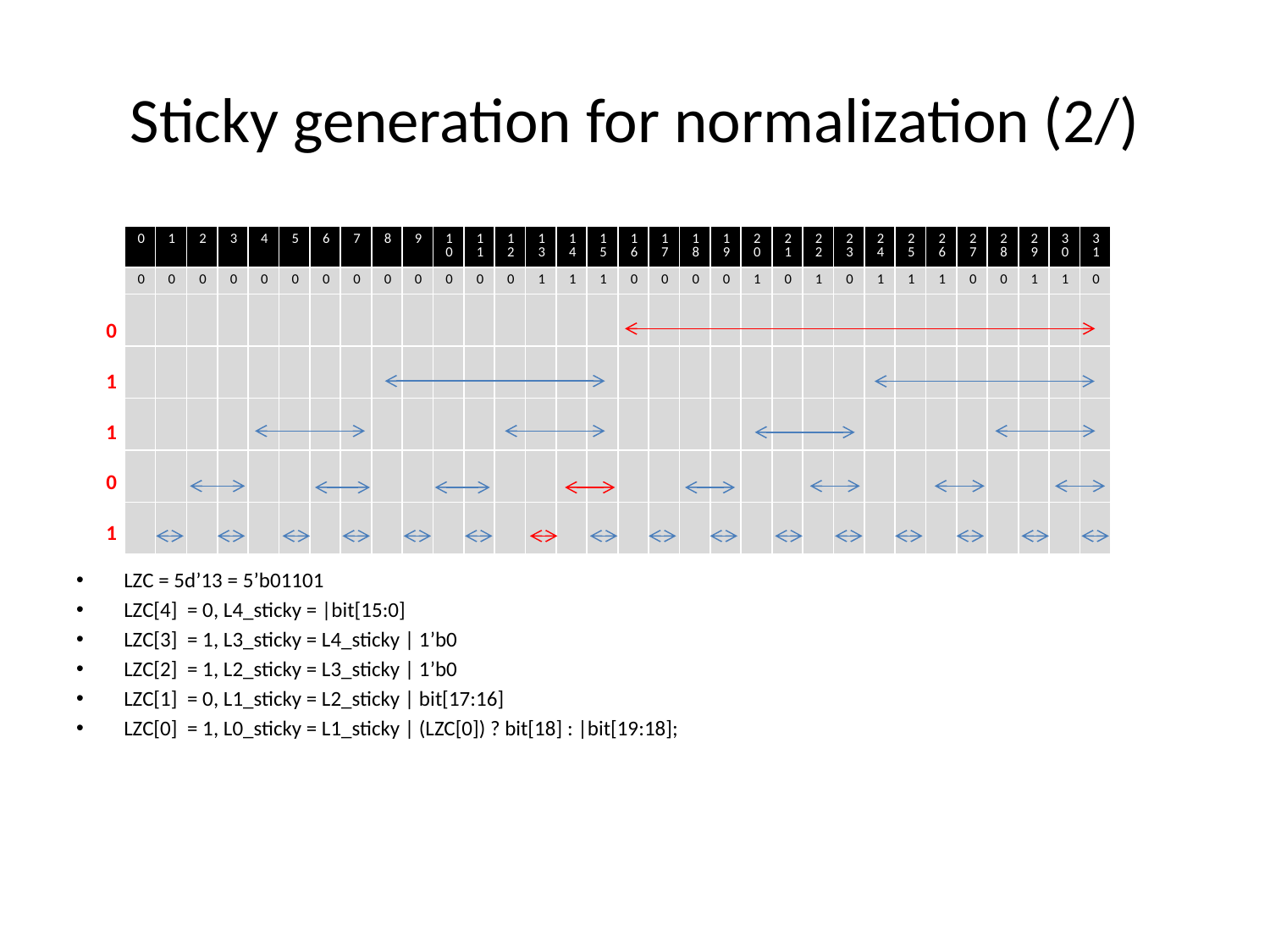

# Sticky generation for normalization (2/)

LZC = 5d’13 = 5’b01101
LZC[4]  = 0, L4_sticky = |bit[15:0]
LZC[3]  = 1, L3_sticky = L4_sticky | 1’b0
LZC[2]  = 1, L2_sticky = L3_sticky | 1’b0
LZC[1]  = 0, L1_sticky = L2_sticky | bit[17:16]
LZC[0]  = 1, L0_sticky = L1_sticky | (LZC[0]) ? bit[18] : |bit[19:18];

| 0 | 1 | 2 | 3 | 4 | 5 | 6 | 7 | 8 | 9 | 10 | 11 | 12 | 13 | 14 | 15 | 16 | 17 | 18 | 19 | 20 | 21 | 22 | 23 | 24 | 25 | 26 | 27 | 28 | 29 | 30 | 31 |
| --- | --- | --- | --- | --- | --- | --- | --- | --- | --- | --- | --- | --- | --- | --- | --- | --- | --- | --- | --- | --- | --- | --- | --- | --- | --- | --- | --- | --- | --- | --- | --- |
| 0 | 0 | 0 | 0 | 0 | 0 | 0 | 0 | 0 | 0 | 0 | 0 | 0 | 1 | 1 | 1 | 0 | 0 | 0 | 0 | 1 | 0 | 1 | 0 | 1 | 1 | 1 | 0 | 0 | 1 | 1 | 0 |
|  |  |  |  |  |  |  |  |  |  |  |  |  |  |  |  |  |  |  |  |  |  |  |  |  |  |  |  |  |  |  |  |
|  |  |  |  |  |  |  |  |  |  |  |  |  |  |  |  |  |  |  |  |  |  |  |  |  |  |  |  |  |  |  |  |
|  |  |  |  |  |  |  |  |  |  |  |  |  |  |  |  |  |  |  |  |  |  |  |  |  |  |  |  |  |  |  |  |
|  |  |  |  |  |  |  |  |  |  |  |  |  |  |  |  |  |  |  |  |  |  |  |  |  |  |  |  |  |  |  |  |
|  |  |  |  |  |  |  |  |  |  |  |  |  |  |  |  |  |  |  |  |  |  |  |  |  |  |  |  |  |  |  |  |
0

1

1

0

1